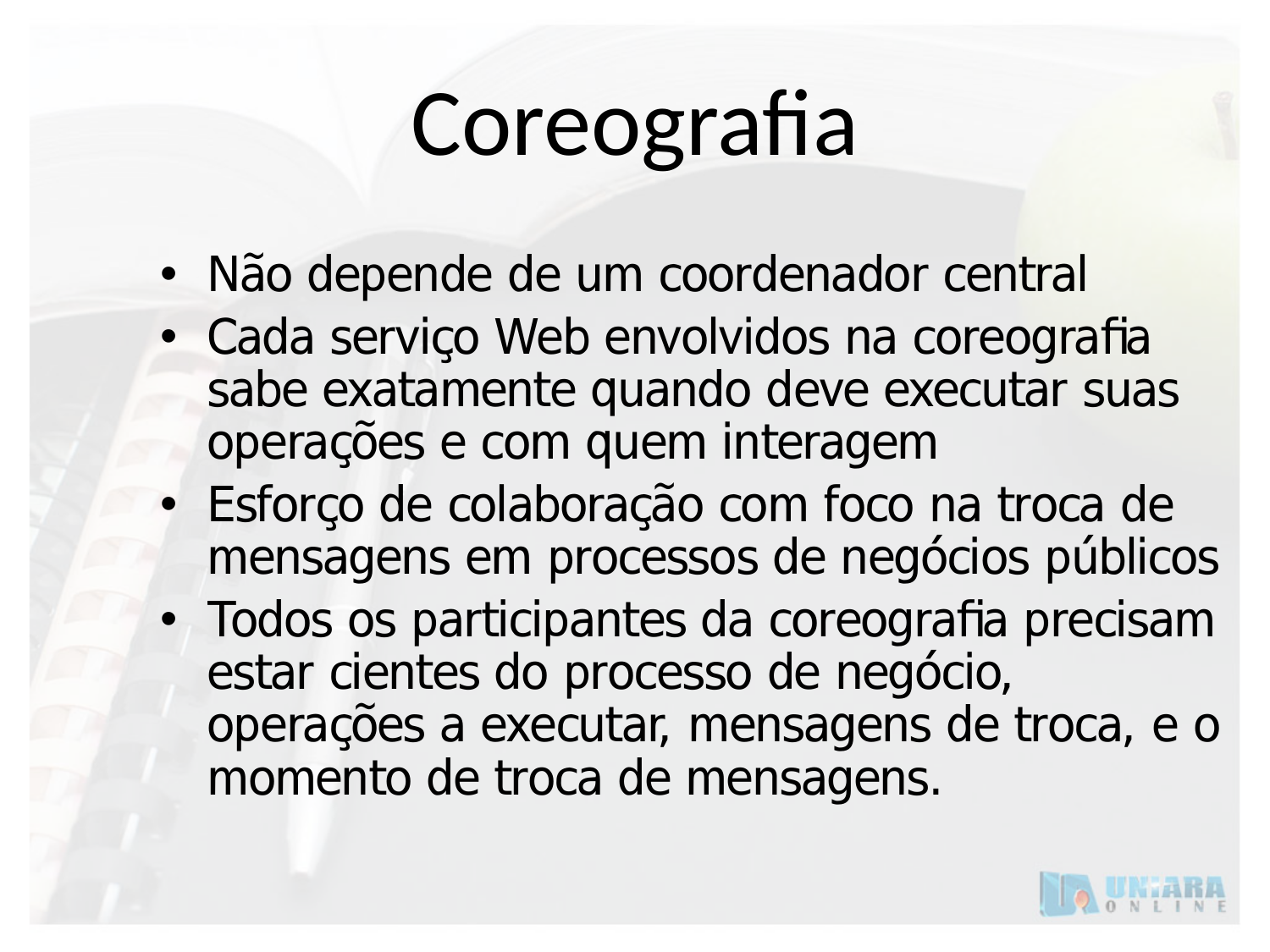

# Coreografia
Não depende de um coordenador central
Cada serviço Web envolvidos na coreografia sabe exatamente quando deve executar suas operações e com quem interagem
Esforço de colaboração com foco na troca de mensagens em processos de negócios públicos
Todos os participantes da coreografia precisam estar cientes do processo de negócio, operações a executar, mensagens de troca, e o momento de troca de mensagens.